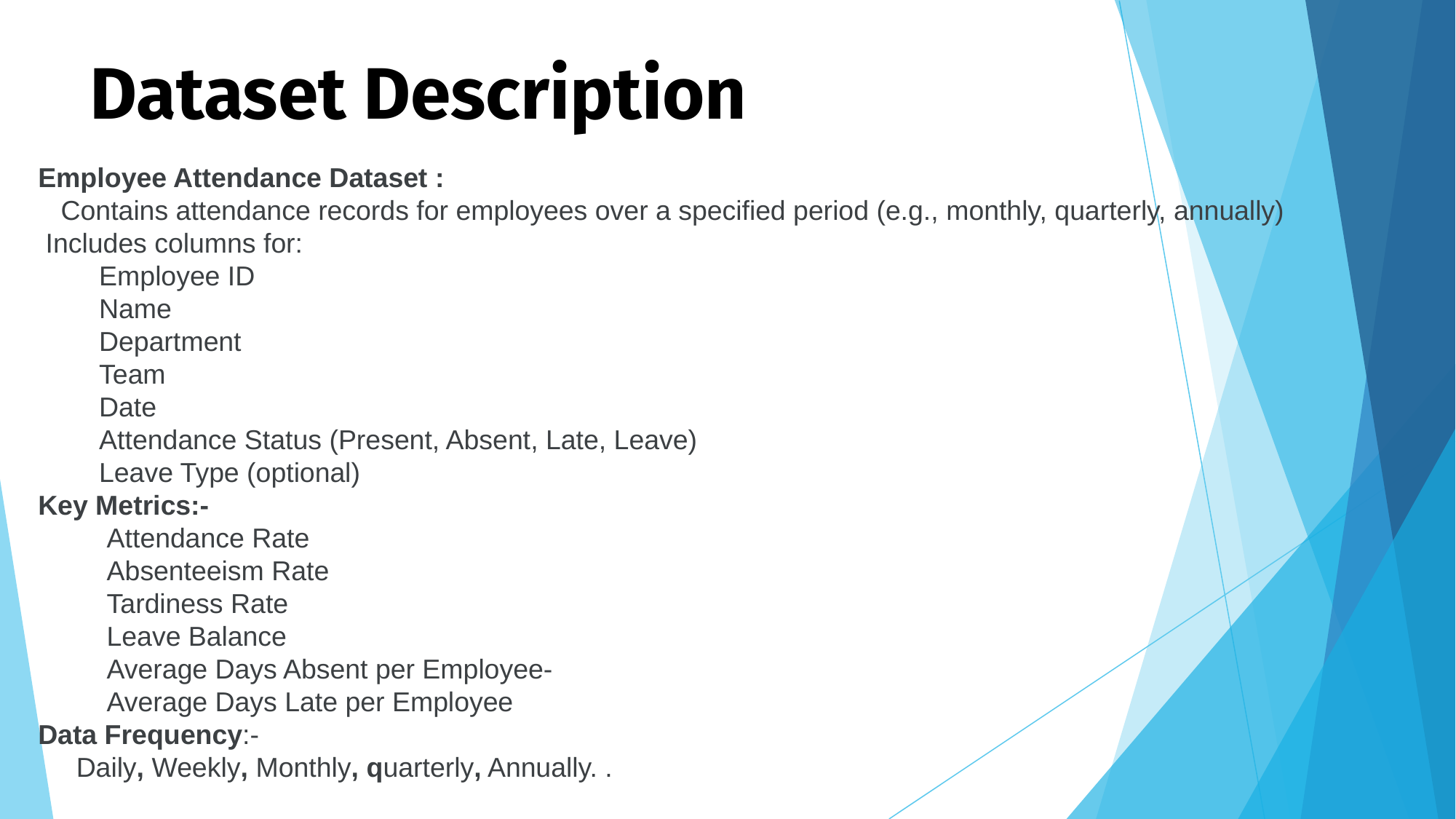

# Dataset Description
Employee Attendance Dataset :
   Contains attendance records for employees over a specified period (e.g., monthly, quarterly, annually)
 Includes columns for:
        Employee ID
        Name
        Department
        Team
        Date
        Attendance Status (Present, Absent, Late, Leave)
        Leave Type (optional)
Key Metrics:-
         Attendance Rate
         Absenteeism Rate
         Tardiness Rate
         Leave Balance
         Average Days Absent per Employee-
         Average Days Late per Employee
Data Frequency:-
     Daily, Weekly, Monthly, quarterly, Annually. .